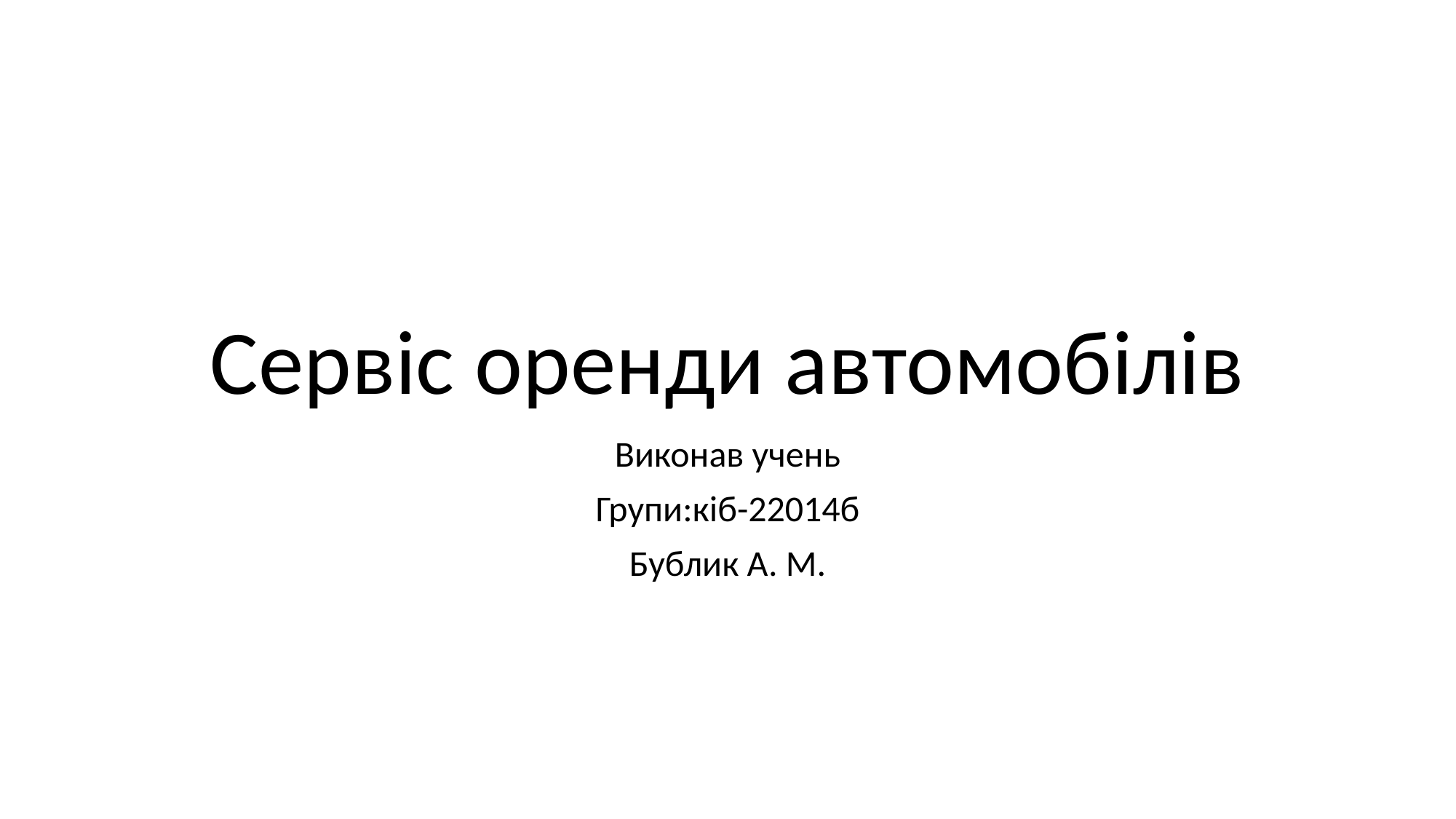

# Сервіс оренди автомобілів
Виконав учень
Групи:кіб-22014б
Бублик А. М.